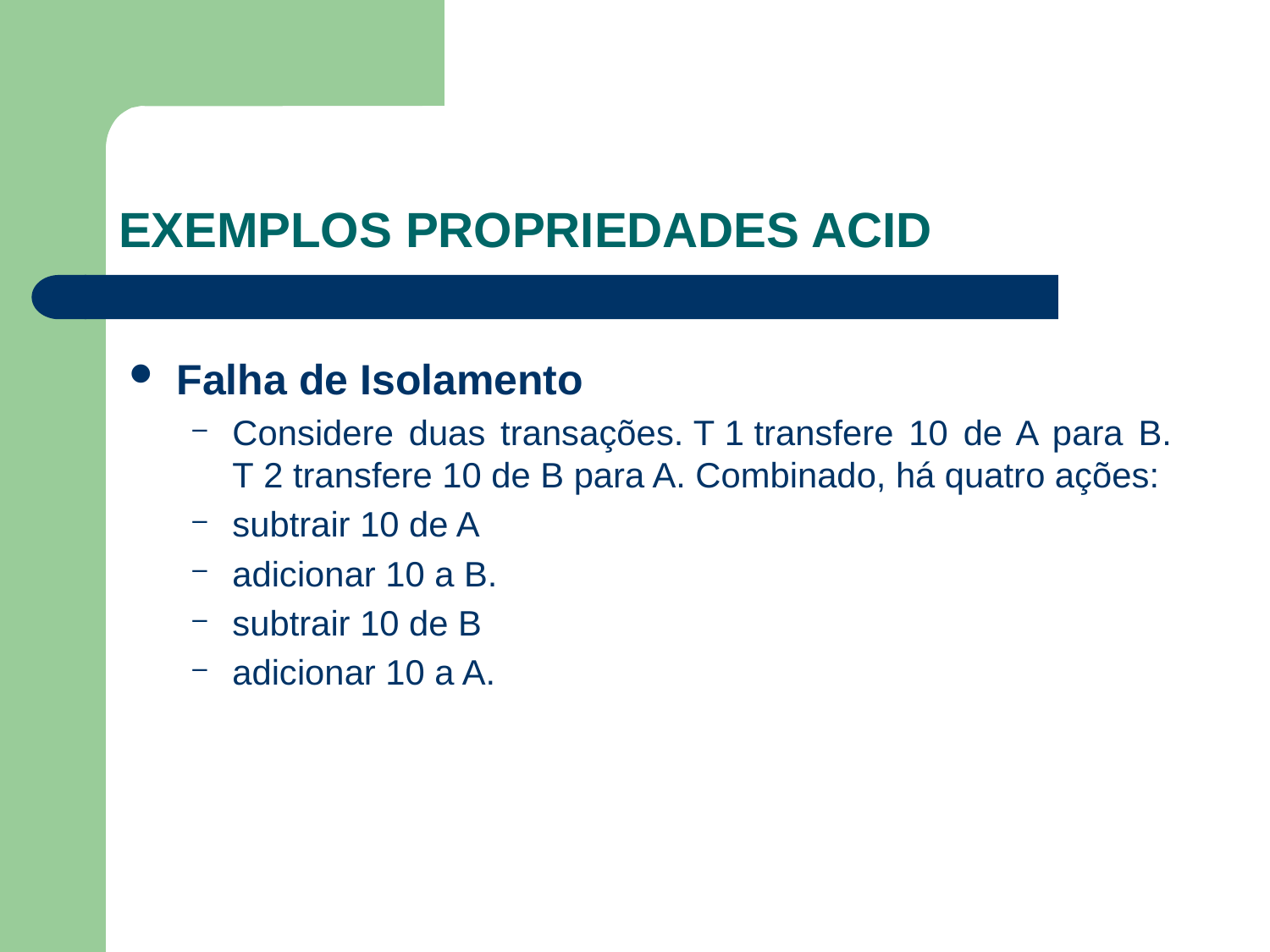

# EXEMPLOS PROPRIEDADES ACID
Falha de Isolamento
Considere duas transações. T 1 transfere 10 de A para B. T 2 transfere 10 de B para A. Combinado, há quatro ações:
subtrair 10 de A
adicionar 10 a B.
subtrair 10 de B
adicionar 10 a A.